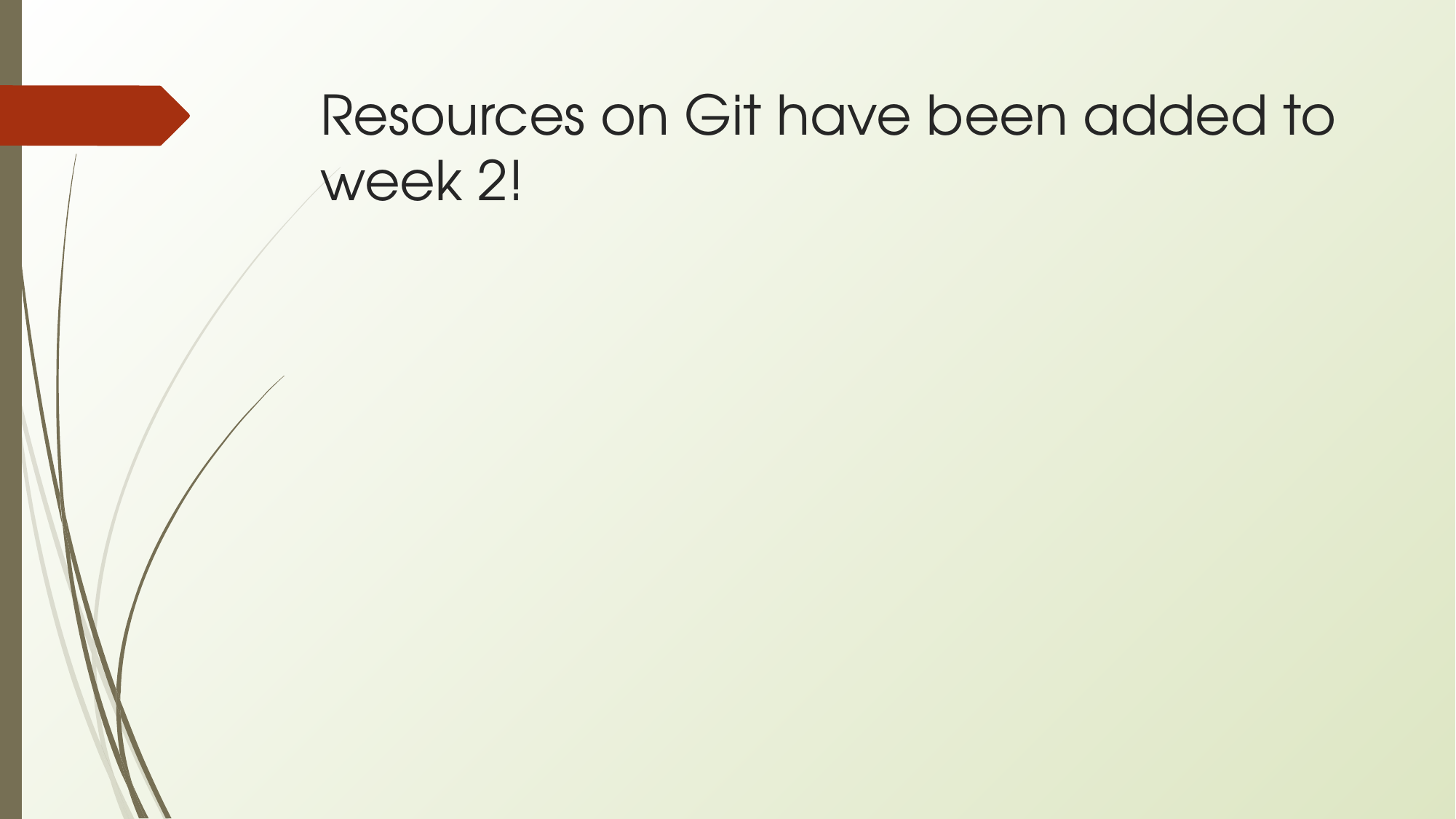

# Resources on Git have been added to week 2!